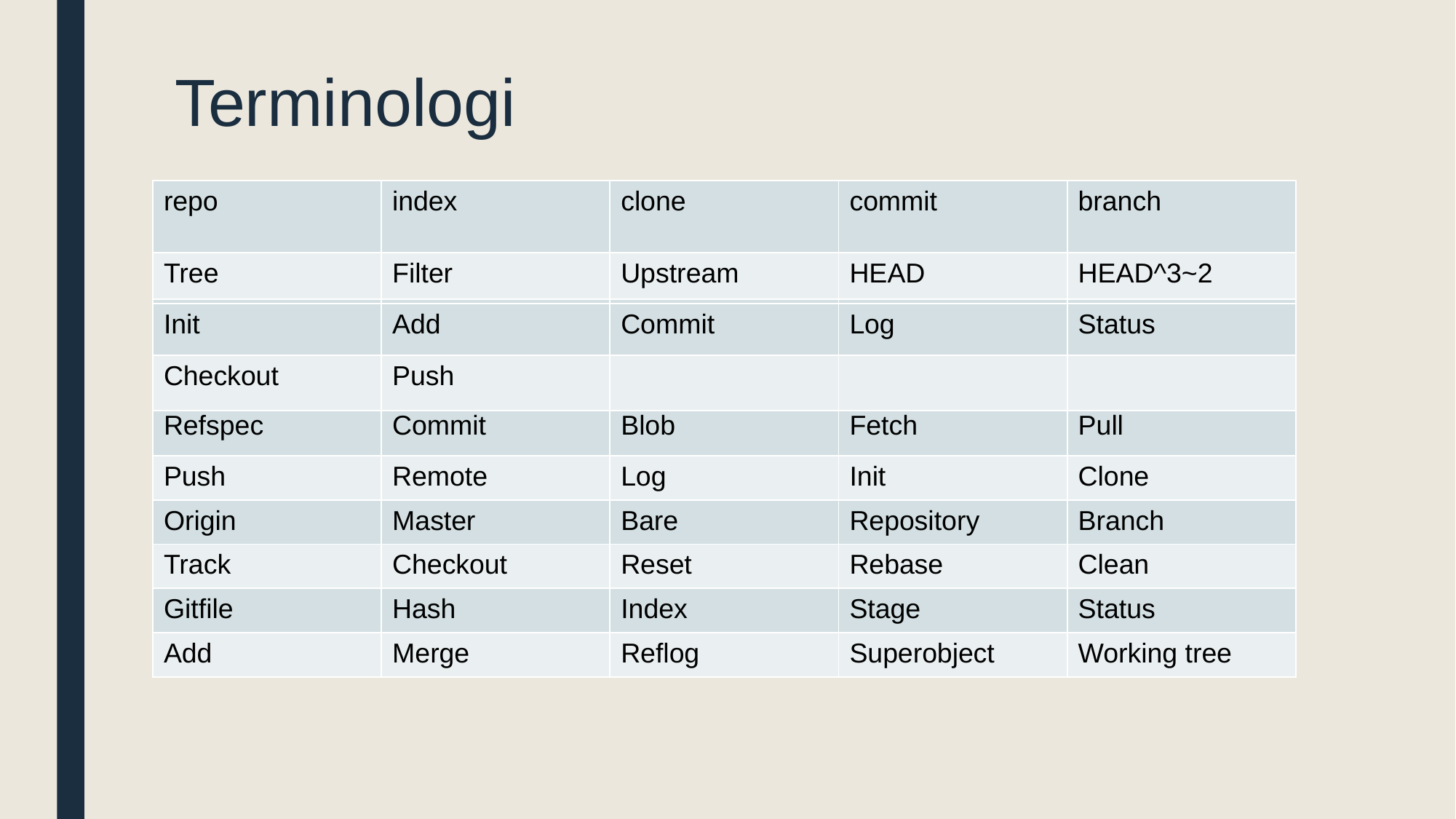

# Terminologi
| repo | index | clone | commit | branch |
| --- | --- | --- | --- | --- |
| Tree | Filter | Upstream | HEAD | HEAD^3~2 |
| Tag | Archive | Stash | Pop | patch |
| submission | Object | Ref | Module | Submodule |
| Refspec | Commit | Blob | Fetch | Pull |
| Push | Remote | Log | Init | Clone |
| Origin | Master | Bare | Repository | Branch |
| Track | Checkout | Reset | Rebase | Clean |
| Gitfile | Hash | Index | Stage | Status |
| Add | Merge | Reflog | Superobject | Working tree |
| Init | Add | Commit | Log | Status |
| --- | --- | --- | --- | --- |
| Checkout | Push |  |  |  |